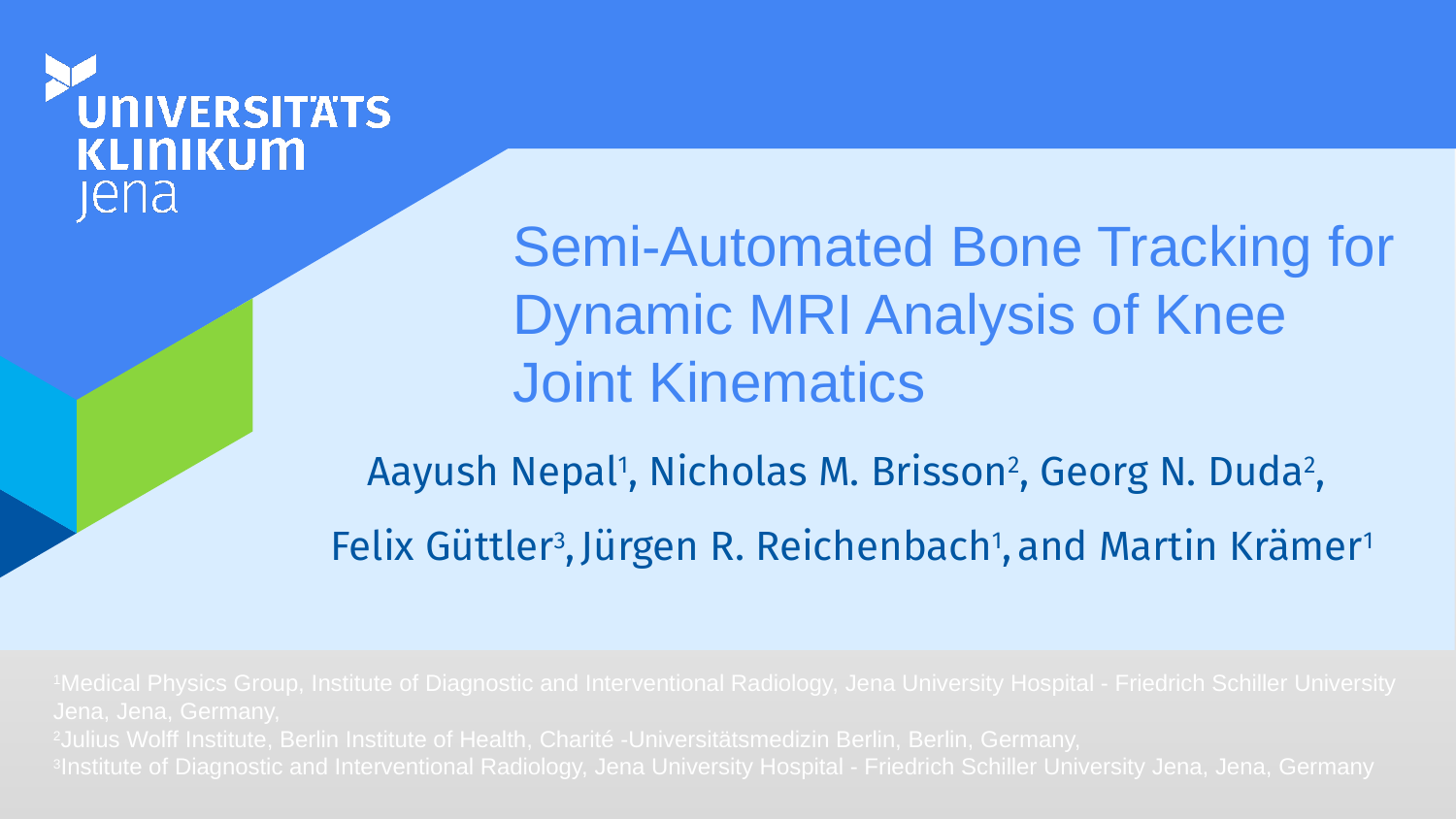

# Semi-Automated Bone Tracking for Dynamic MRI Analysis of Knee Joint Kinematics
Aayush Nepal1, Nicholas M. Brisson2, Georg N. Duda2,
Felix Güttler3, Jürgen R. Reichenbach1, and Martin Krämer1

1Medical Physics Group, Institute of Diagnostic and Interventional Radiology, Jena University Hospital - Friedrich Schiller University Jena, Jena, Germany,
2Julius Wolff Institute, Berlin Institute of Health, Charité -Universitätsmedizin Berlin, Berlin, Germany,
3Institute of Diagnostic and Interventional Radiology, Jena University Hospital - Friedrich Schiller University Jena, Jena, Germany